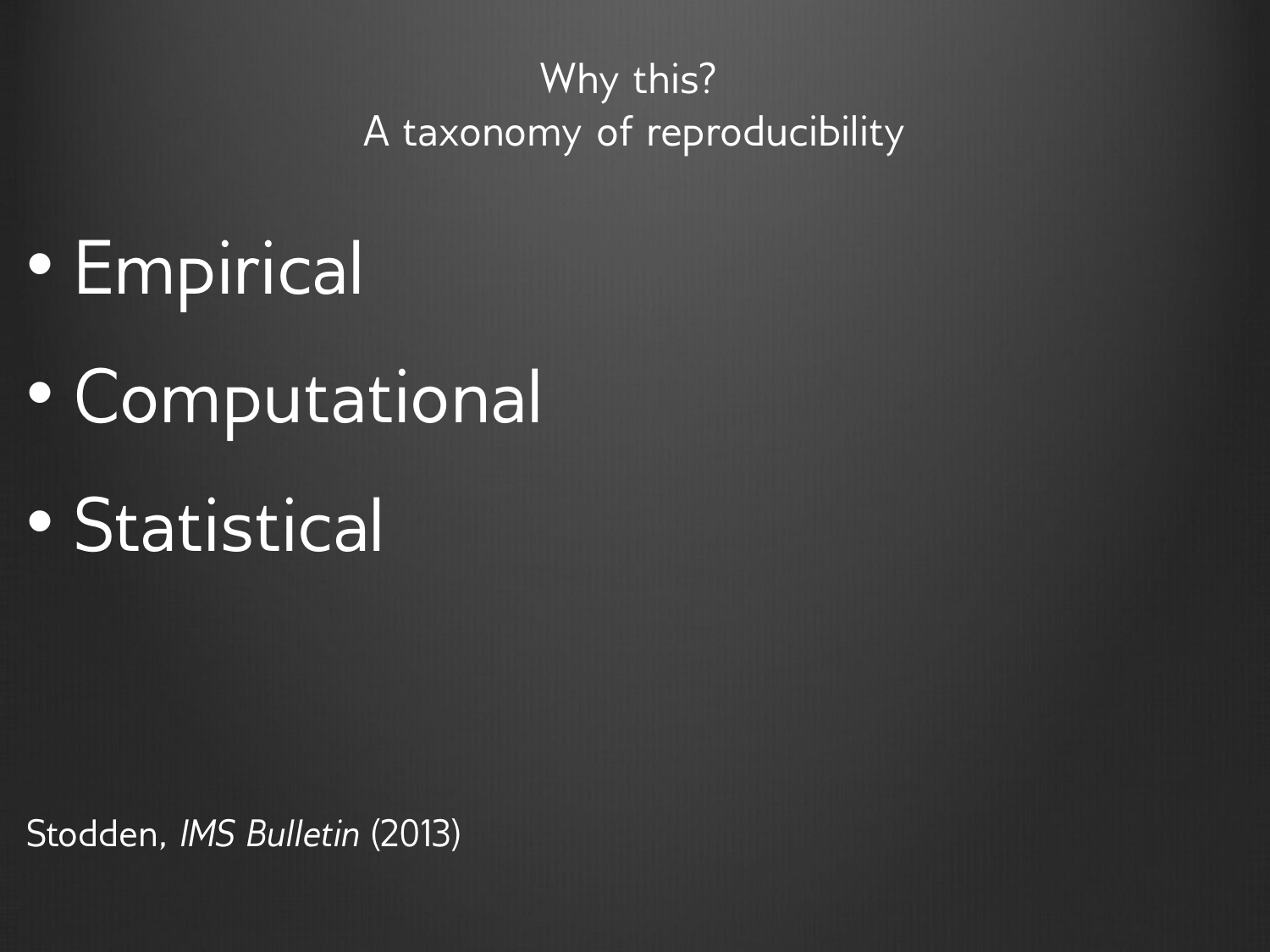

# Why this? A taxonomy of reproducibility
Empirical
Computational
Statistical

Stodden, IMS Bulletin (2013)